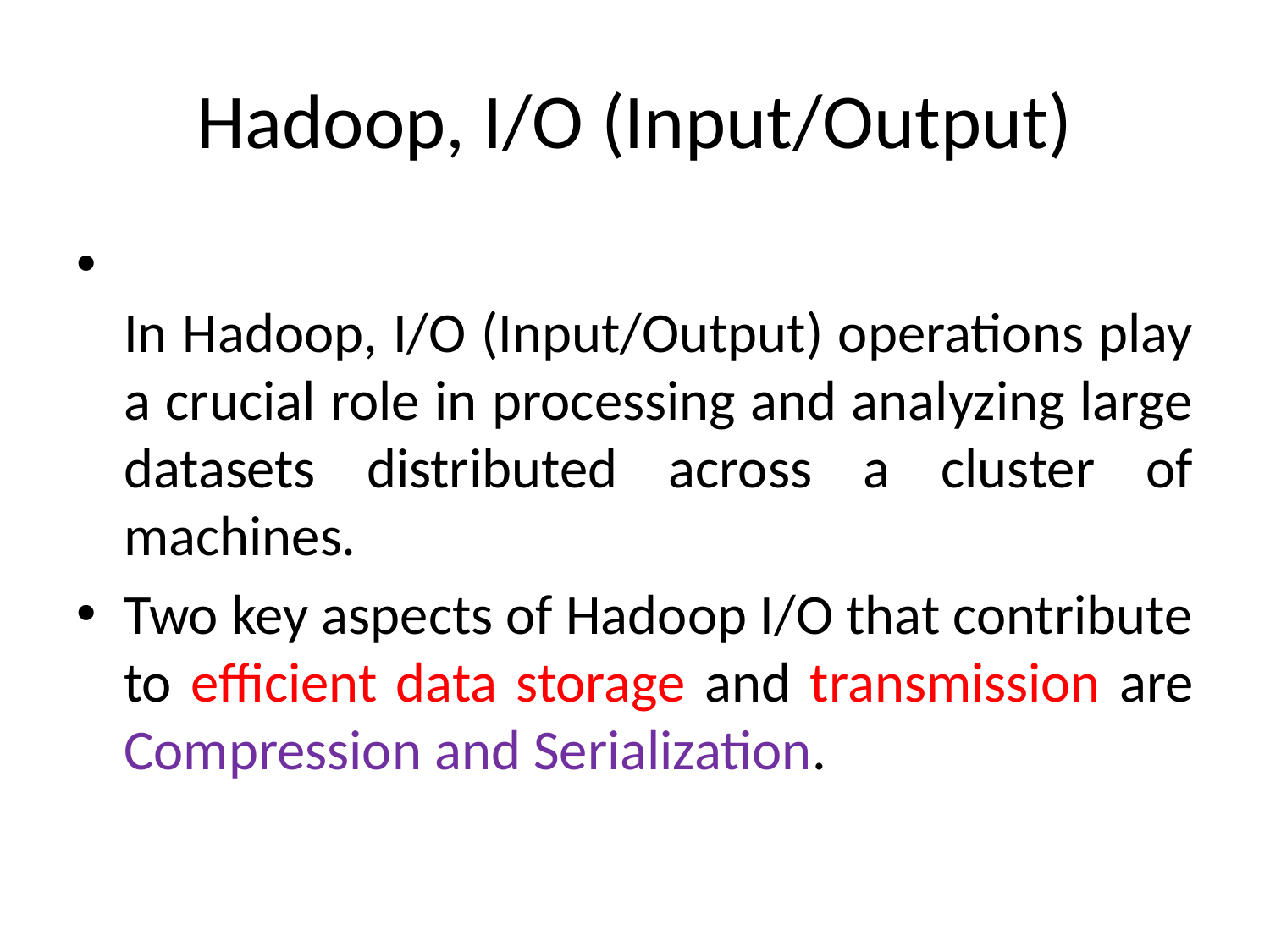

# Hadoop, I/O (Input/Output)
In Hadoop, I/O (Input/Output) operations play a crucial role in processing and analyzing large datasets distributed across a cluster of machines.
Two key aspects of Hadoop I/O that contribute to efficient data storage and transmission are Compression and Serialization.